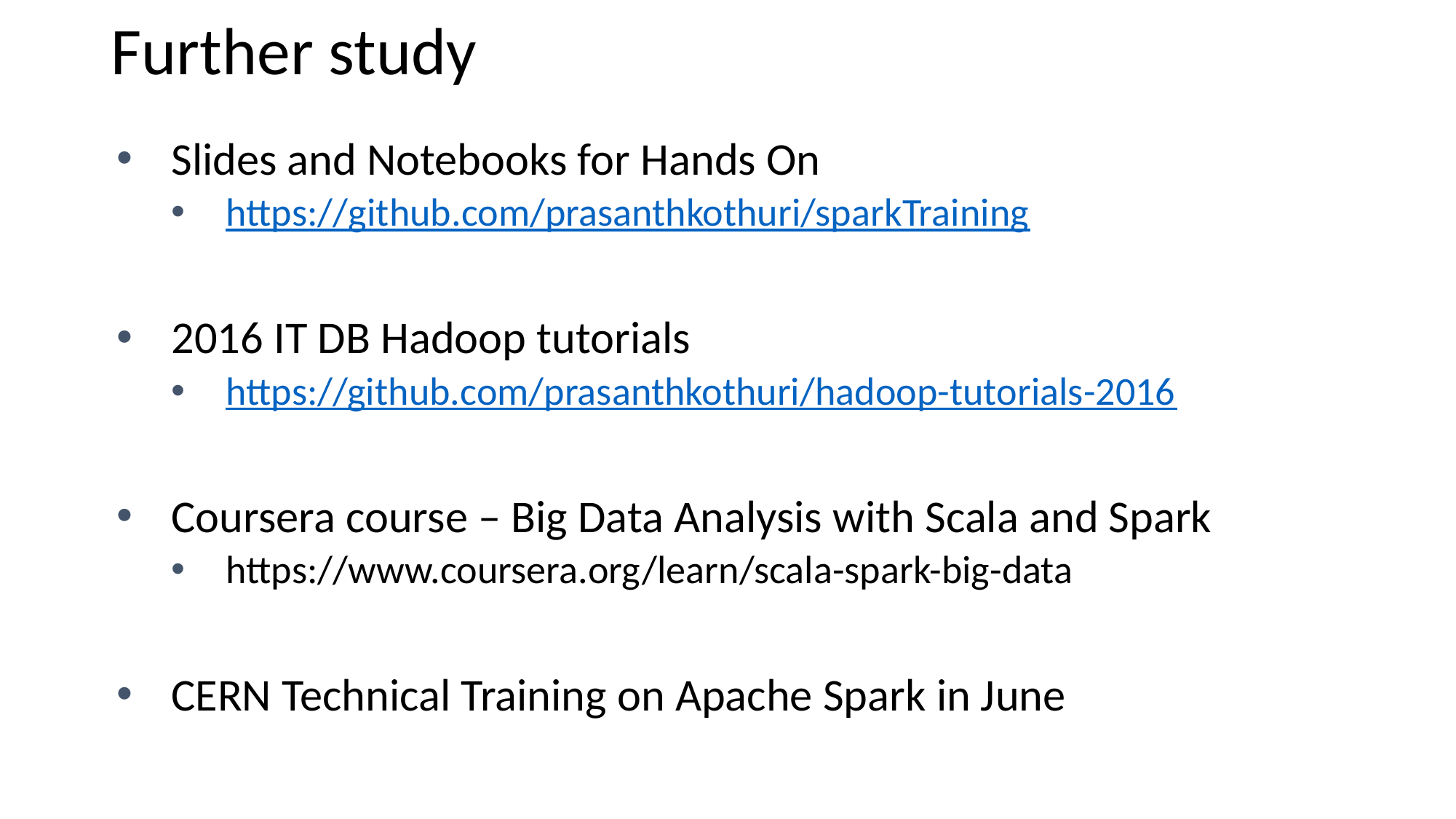

# Further study
Slides and Notebooks for Hands On
https://github.com/prasanthkothuri/sparkTraining

2016 IT DB Hadoop tutorials
https://github.com/prasanthkothuri/hadoop-tutorials-2016

Coursera course – Big Data Analysis with Scala and Spark
https://www.coursera.org/learn/scala-spark-big-data

CERN Technical Training on Apache Spark in June